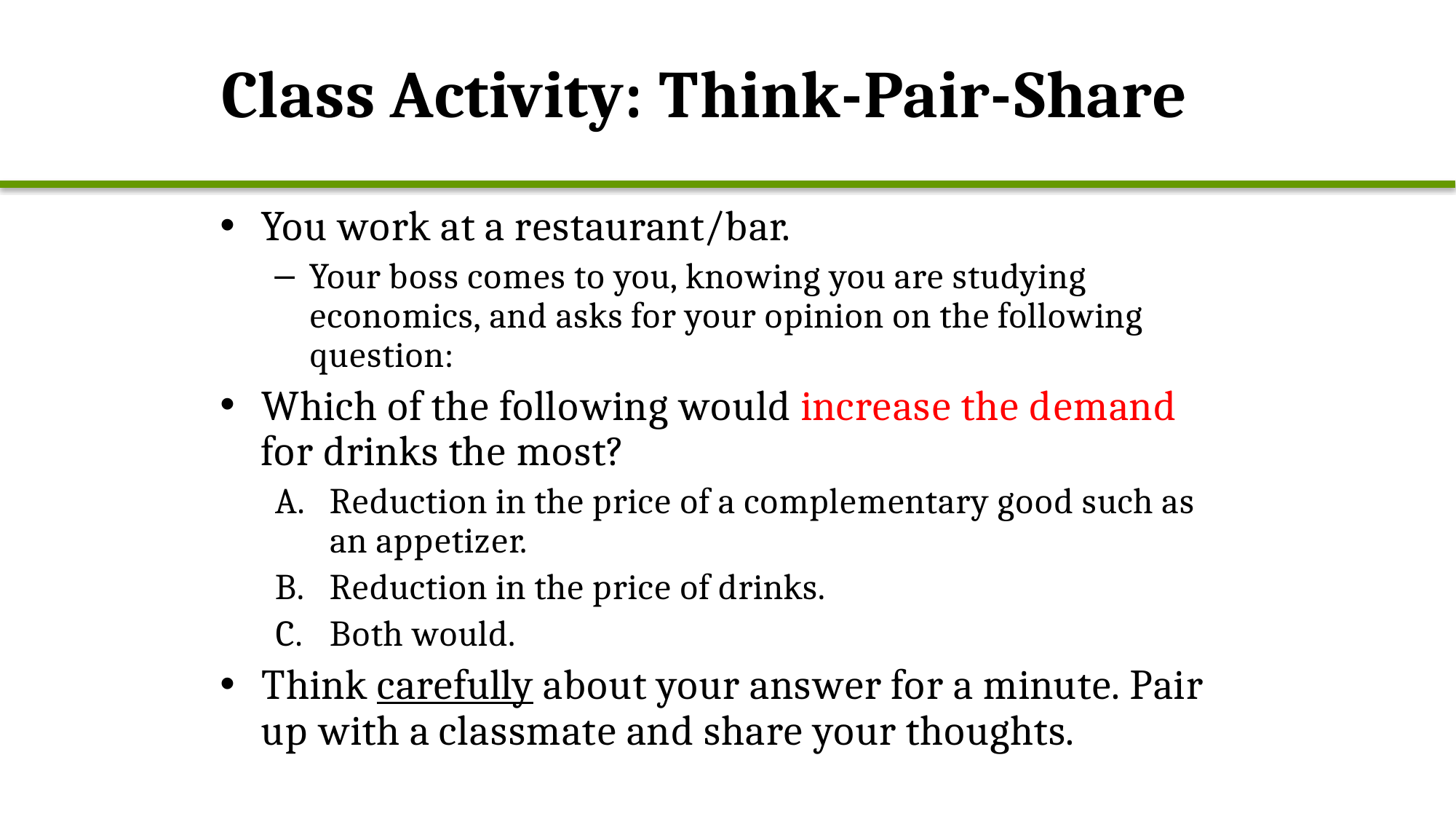

# Class Activity: Think-Pair-Share
You work at a restaurant/bar.
Your boss comes to you, knowing you are studying economics, and asks for your opinion on the following question:
Which of the following would increase the demand for drinks the most?
Reduction in the price of a complementary good such as an appetizer.
Reduction in the price of drinks.
Both would.
Think carefully about your answer for a minute. Pair up with a classmate and share your thoughts.